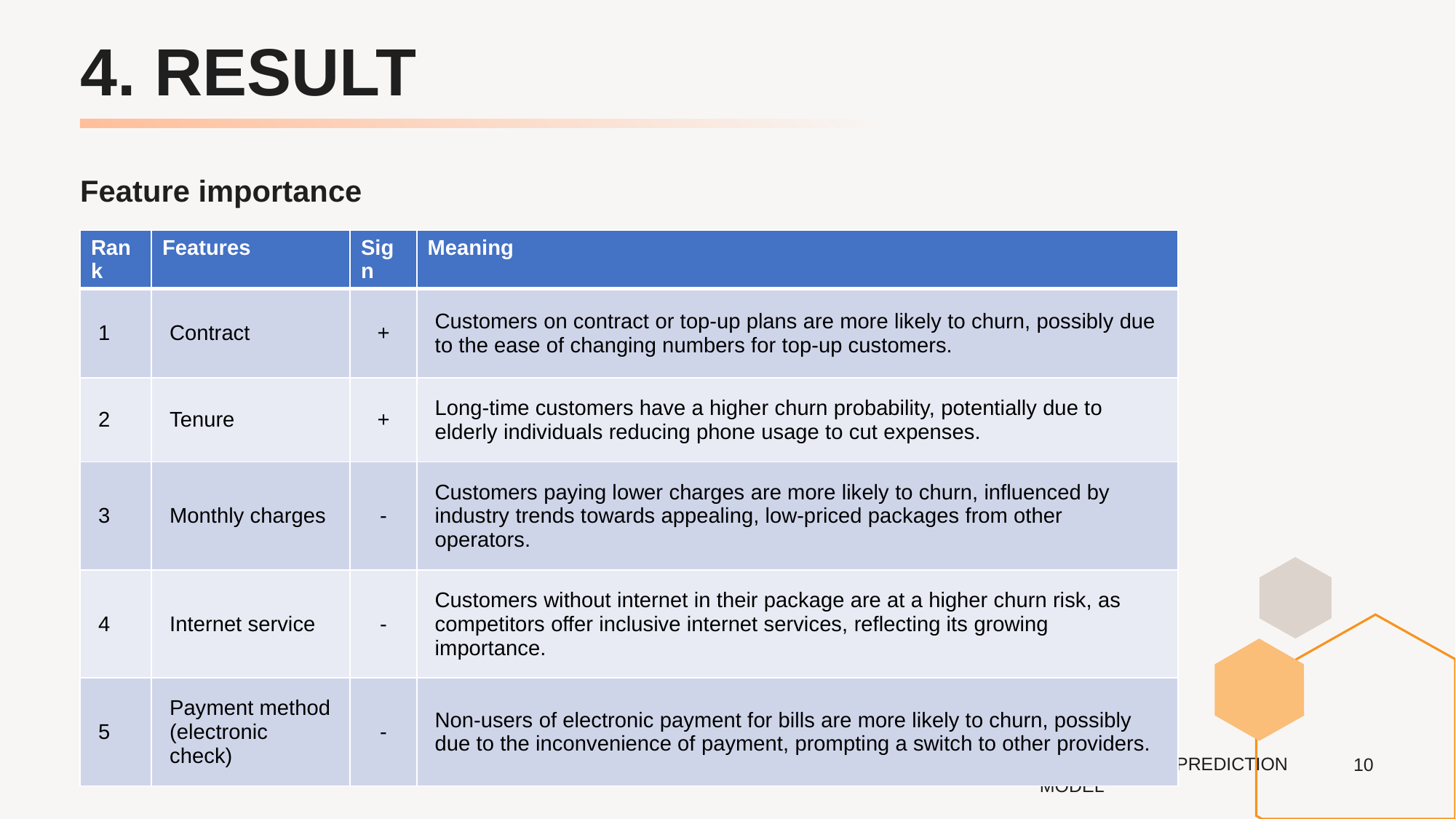

# 4. RESULT

Feature importance
| Rank | Features | Sign | Meaning |
| --- | --- | --- | --- |
| 1 | Contract | + | Customers on contract or top-up plans are more likely to churn, possibly due to the ease of changing numbers for top-up customers. |
| 2 | Tenure | + | Long-time customers have a higher churn probability, potentially due to elderly individuals reducing phone usage to cut expenses. |
| 3 | Monthly charges | - | Customers paying lower charges are more likely to churn, influenced by industry trends towards appealing, low-priced packages from other operators. |
| 4 | Internet service | - | Customers without internet in their package are at a higher churn risk, as competitors offer inclusive internet services, reflecting its growing importance. |
| 5 | Payment method (electronic check) | - | Non-users of electronic payment for bills are more likely to churn, possibly due to the inconvenience of payment, prompting a switch to other providers. |
10
TELCO CHURN PREDICTION MODEL